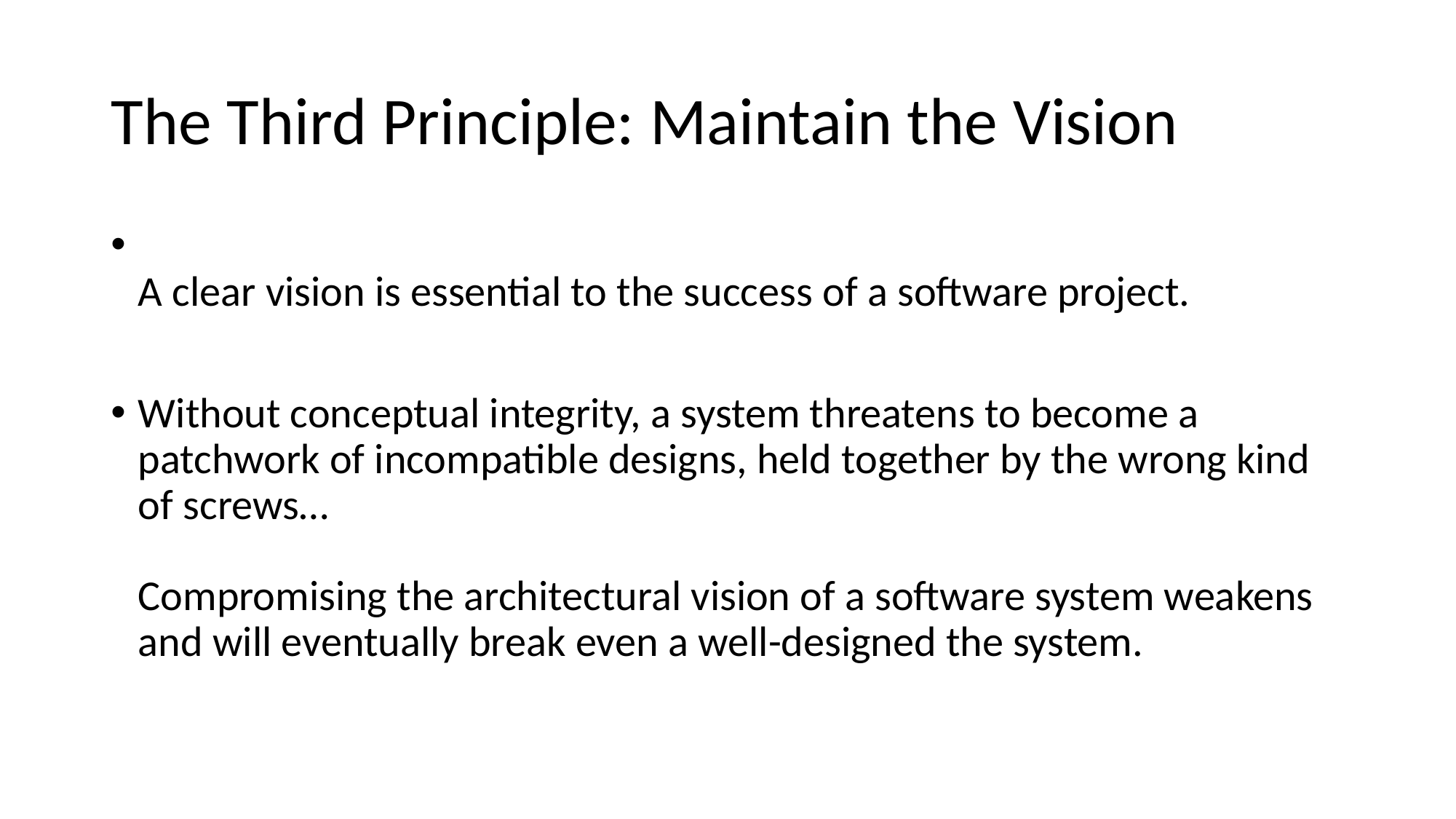

# The Third Principle: Maintain the Vision
A clear vision is essential to the success of a software project.

Without conceptual integrity, a system threatens to become a patchwork of incompatible designs, held together by the wrong kind of screws…
Compromising the architectural vision of a software system weakens and will eventually break even a well-designed the system.